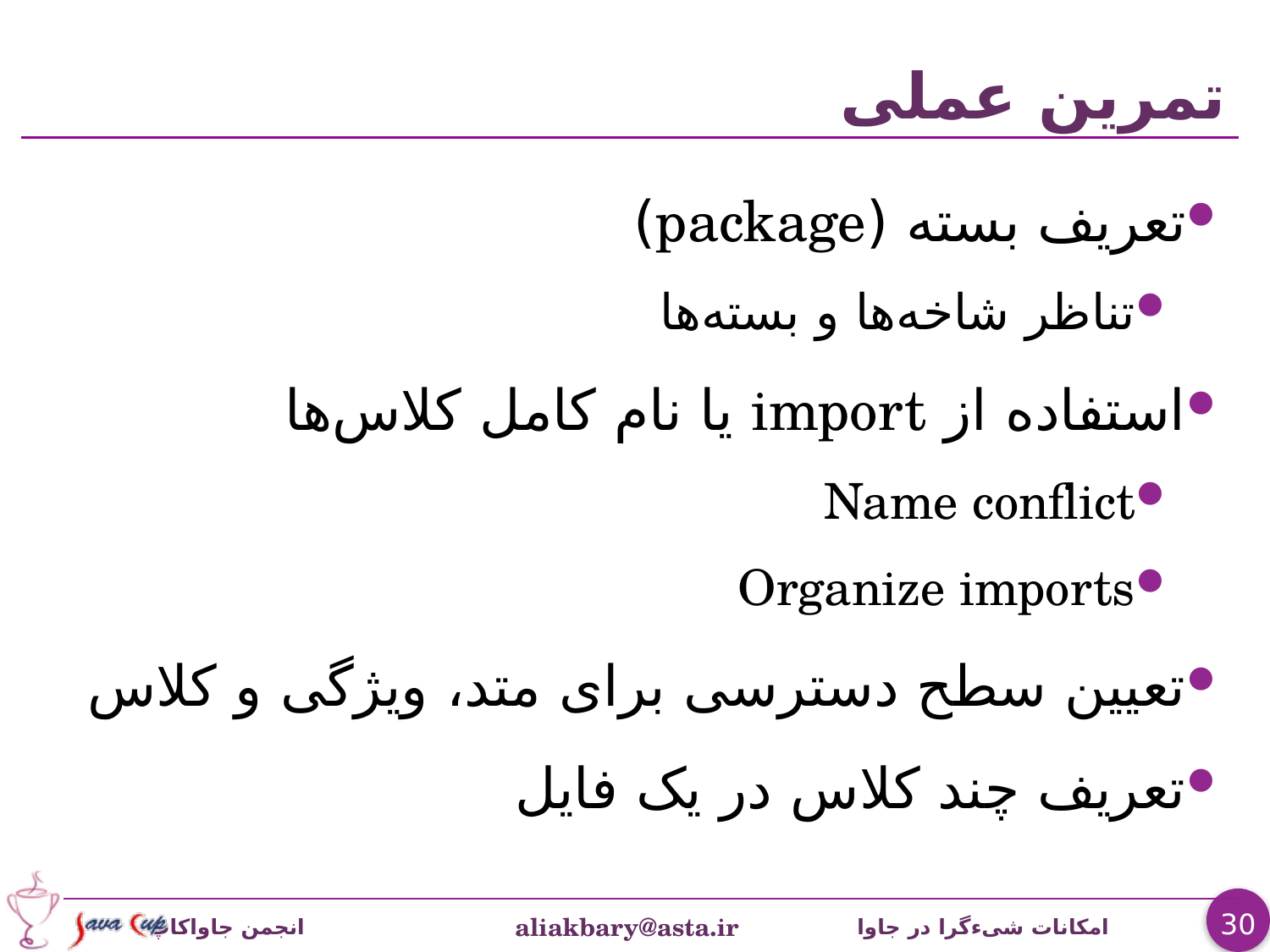

# تمرين عملی
تعریف بسته (package)
تناظر شاخه‌ها و بسته‌ها
استفاده از import یا نام کامل کلاس‌ها
Name conflict
Organize imports
تعیین سطح دسترسی برای متد، ويژگی و کلاس
تعريف چند کلاس در یک فایل